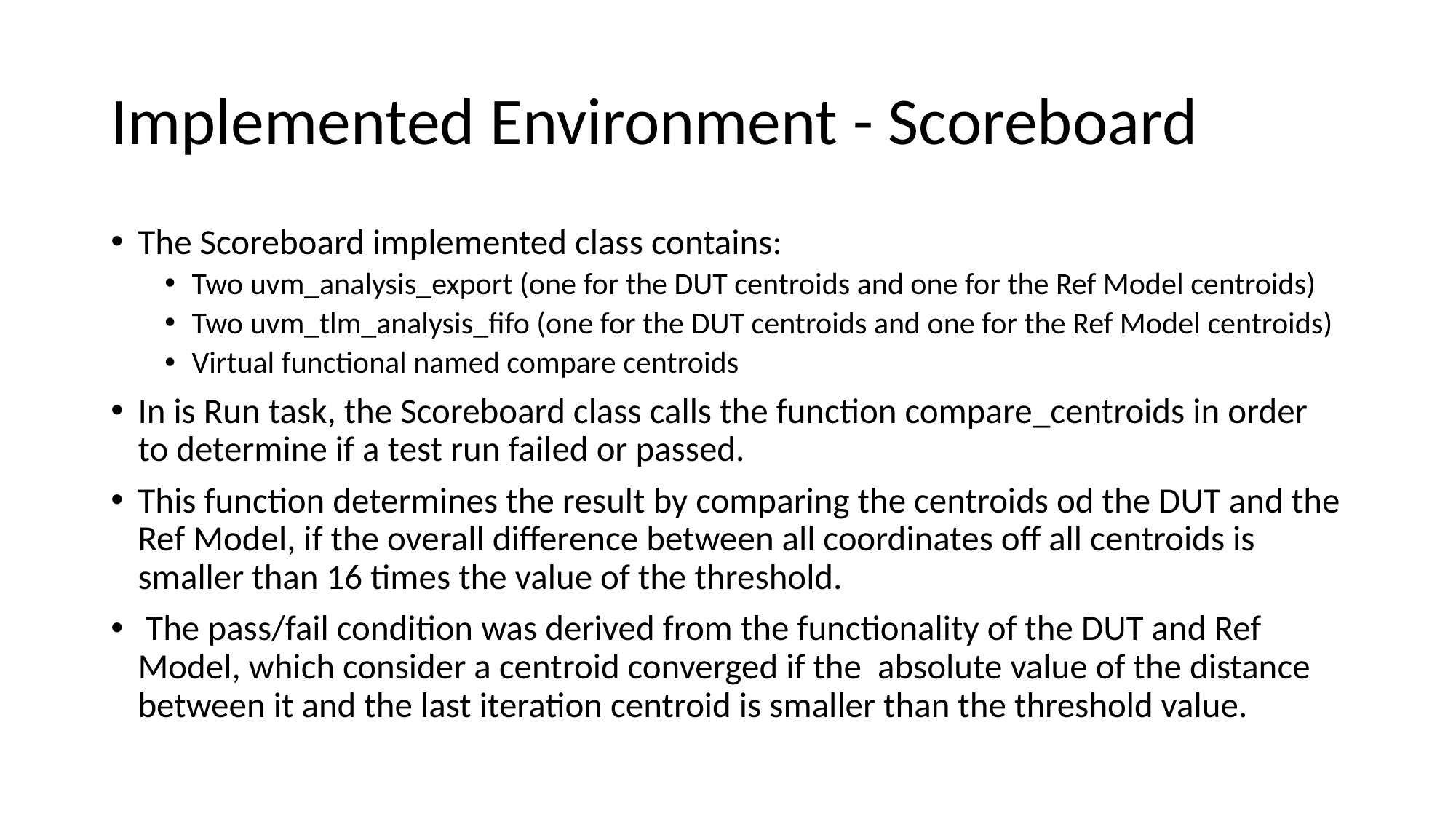

# Implemented Environment - Scoreboard
The Scoreboard implemented class contains:
Two uvm_analysis_export (one for the DUT centroids and one for the Ref Model centroids)
Two uvm_tlm_analysis_fifo (one for the DUT centroids and one for the Ref Model centroids)
Virtual functional named compare centroids
In is Run task, the Scoreboard class calls the function compare_centroids in order to determine if a test run failed or passed.
This function determines the result by comparing the centroids od the DUT and the Ref Model, if the overall difference between all coordinates off all centroids is smaller than 16 times the value of the threshold.
 The pass/fail condition was derived from the functionality of the DUT and Ref Model, which consider a centroid converged if the  absolute value of the distance between it and the last iteration centroid is smaller than the threshold value.